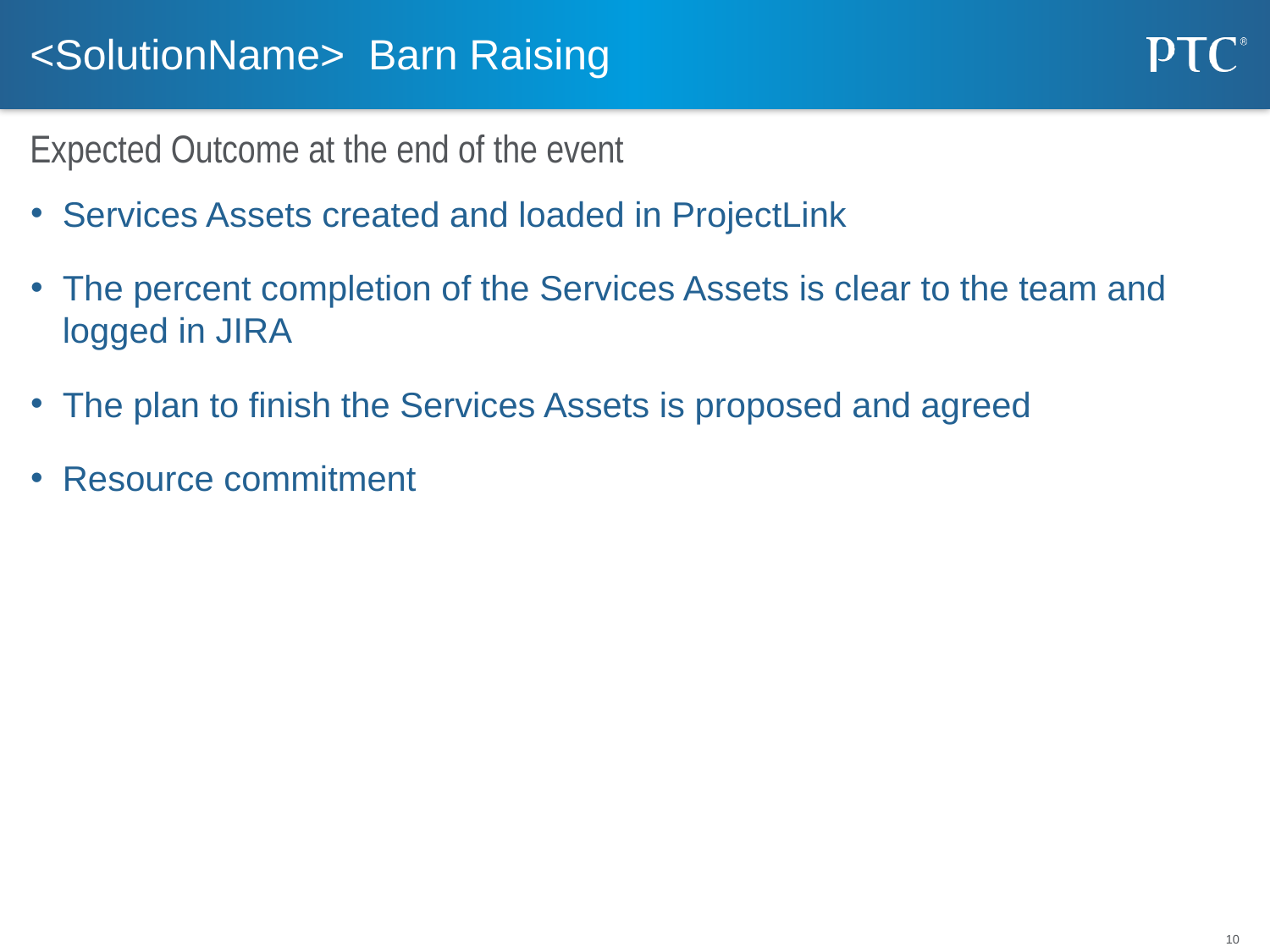

# <SolutionName>  Barn Raising
Expected Outcome at the end of the event
Services Assets created and loaded in ProjectLink
The percent completion of the Services Assets is clear to the team and logged in JIRA
The plan to finish the Services Assets is proposed and agreed
Resource commitment